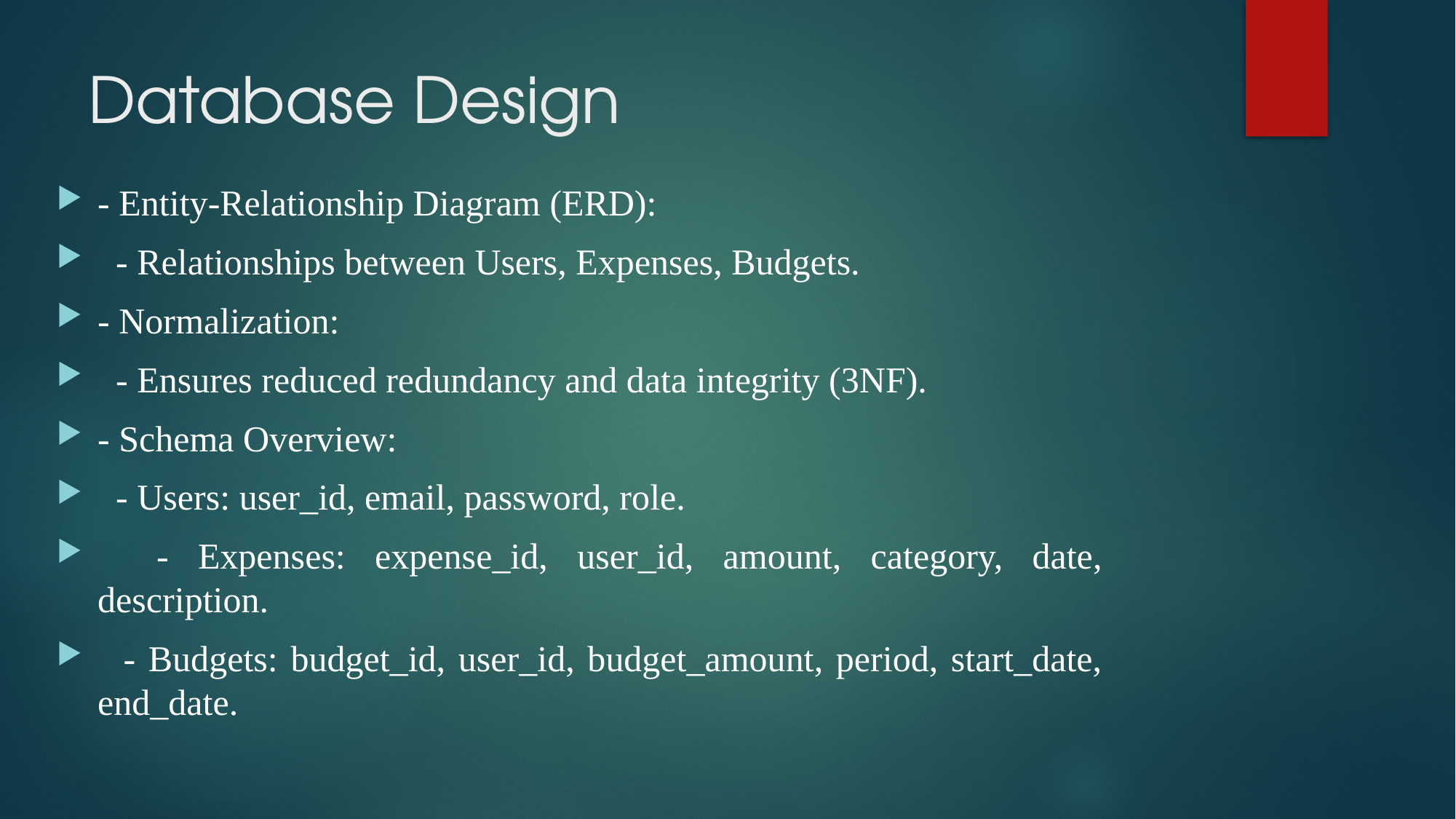

# Database Design
- Entity-Relationship Diagram (ERD):
  - Relationships between Users, Expenses, Budgets.
- Normalization:
  - Ensures reduced redundancy and data integrity (3NF).
- Schema Overview:
  - Users: user_id, email, password, role.
  - Expenses: expense_id, user_id, amount, category, date, description.
  - Budgets: budget_id, user_id, budget_amount, period, start_date, end_date.